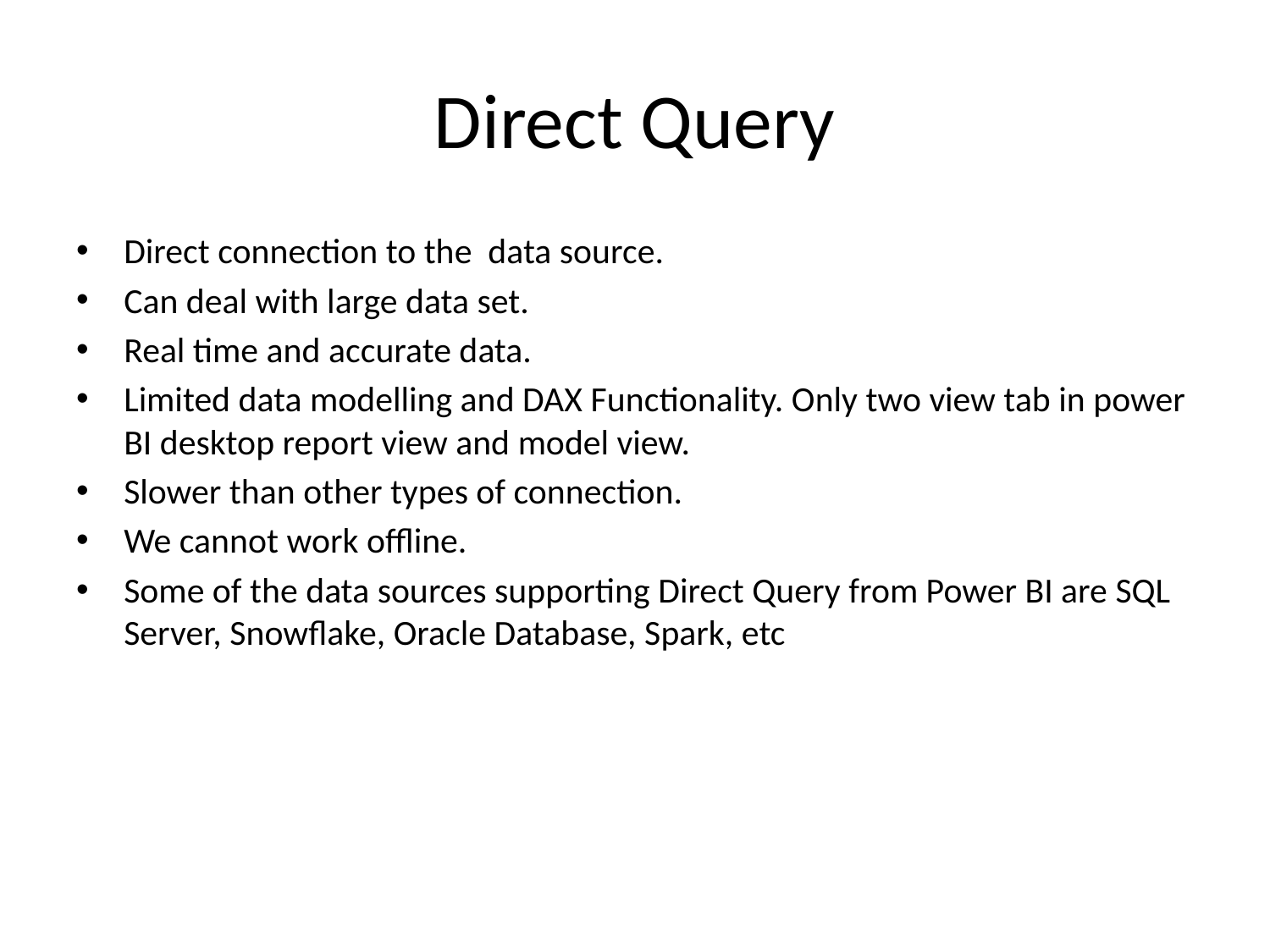

# Direct Query
Direct connection to the  data source.
Can deal with large data set.
Real time and accurate data.
Limited data modelling and DAX Functionality. Only two view tab in power BI desktop report view and model view.
Slower than other types of connection.
We cannot work offline.
Some of the data sources supporting Direct Query from Power BI are SQL Server, Snowflake, Oracle Database, Spark, etc